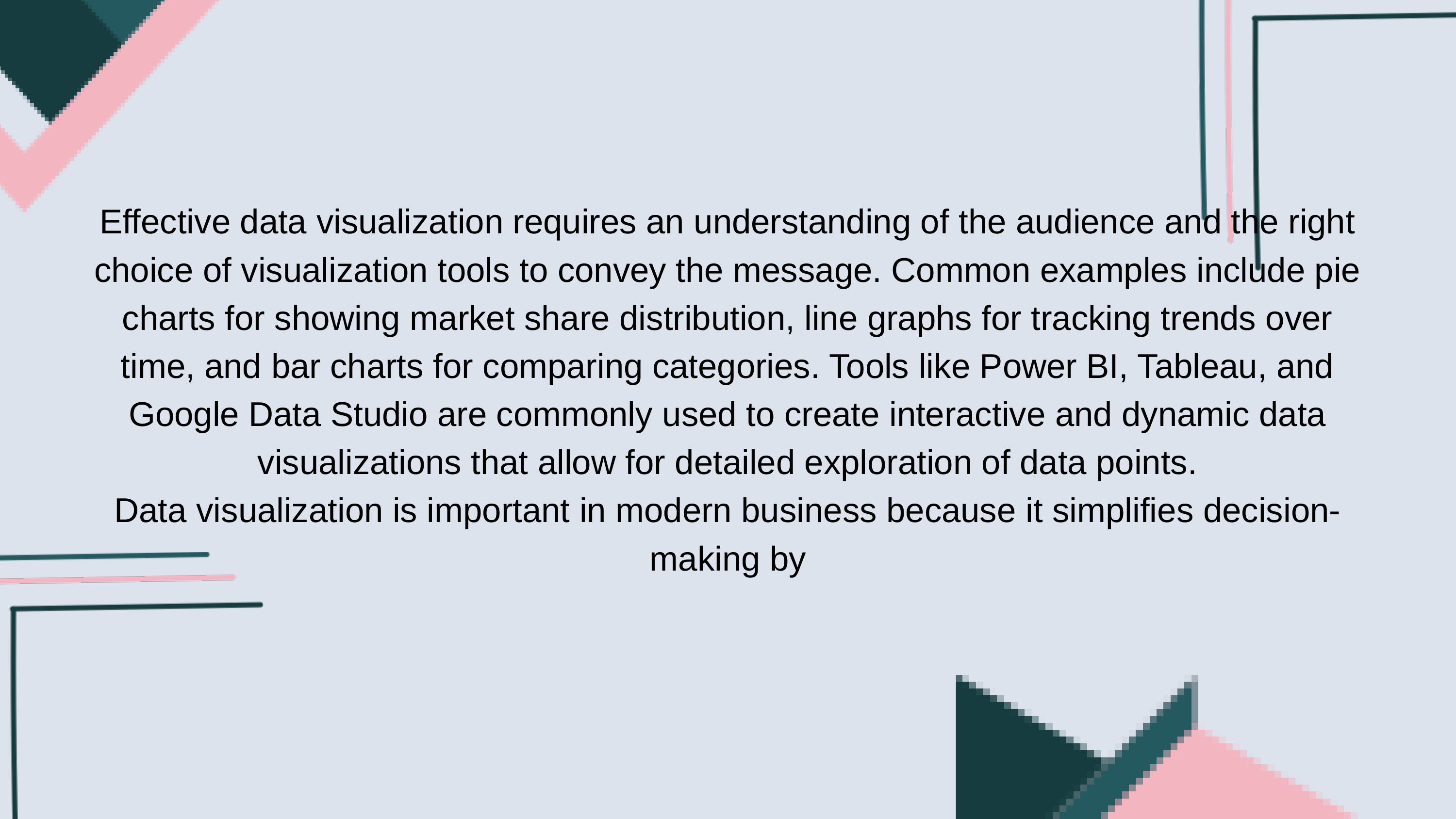

Effective data visualization requires an understanding of the audience and the right choice of visualization tools to convey the message. Common examples include pie charts for showing market share distribution, line graphs for tracking trends over time, and bar charts for comparing categories. Tools like Power BI, Tableau, and Google Data Studio are commonly used to create interactive and dynamic data visualizations that allow for detailed exploration of data points.
Data visualization is important in modern business because it simplifies decision-making by